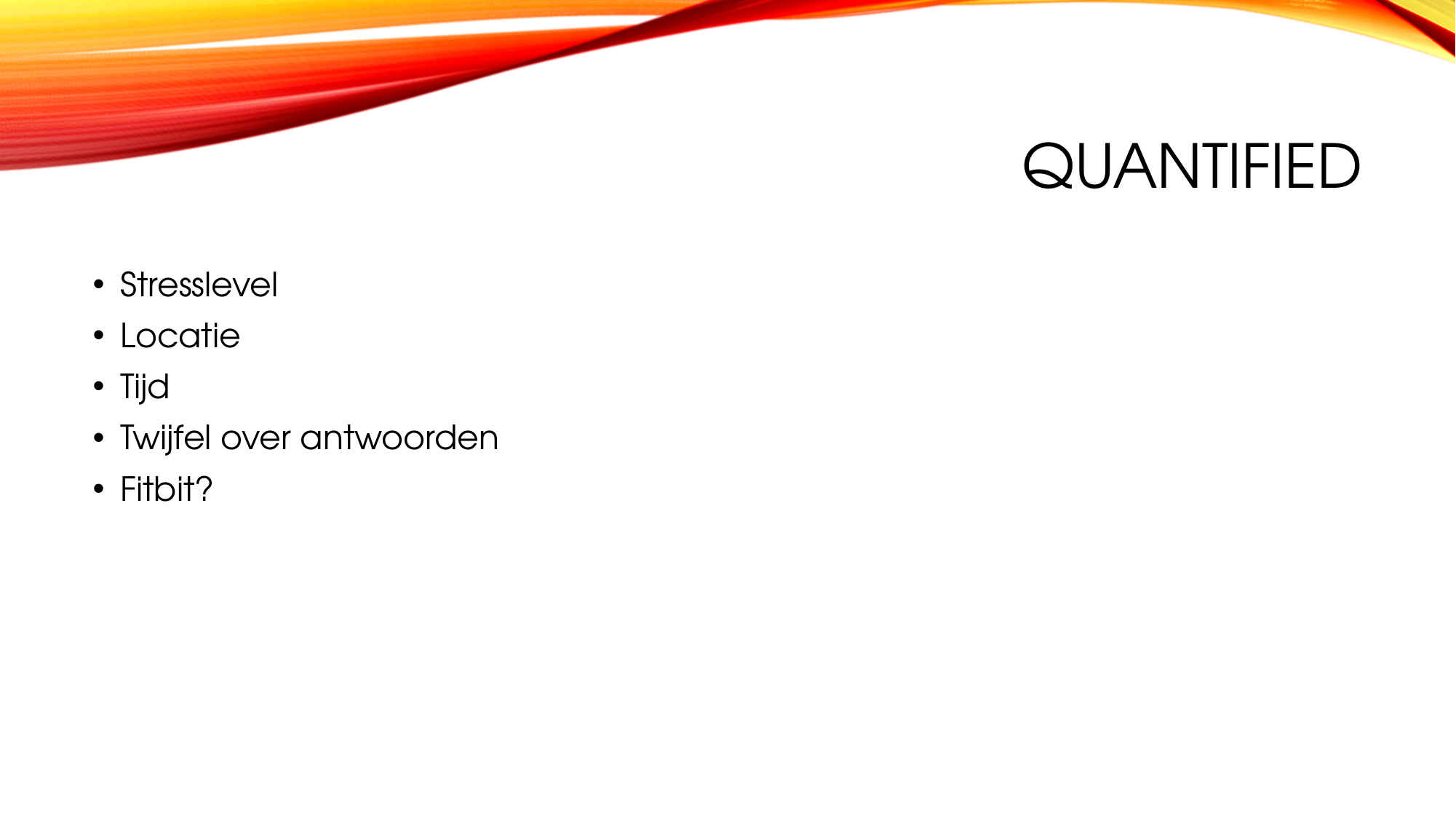

# Quantified
Stresslevel
Locatie
Tijd
Twijfel over antwoorden
Fitbit?